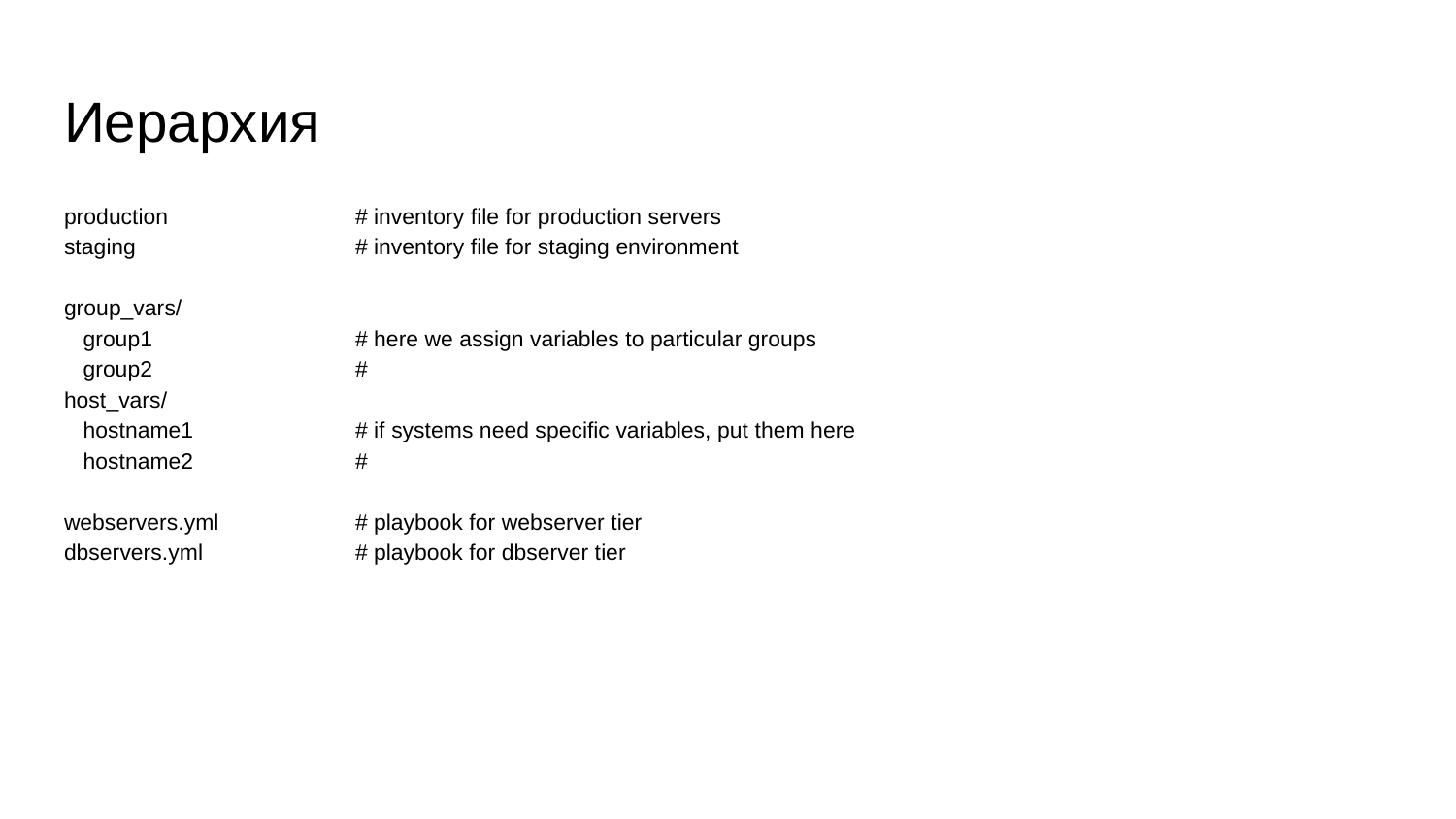

# Иерархия
production            	# inventory file for production servers
staging               	# inventory file for staging environment

group_vars/
   group1             	# here we assign variables to particular groups
   group2             	#
host_vars/
   hostname1          	# if systems need specific variables, put them here
   hostname2          	#

webservers.yml        	# playbook for webserver tier
dbservers.yml         	# playbook for dbserver tier